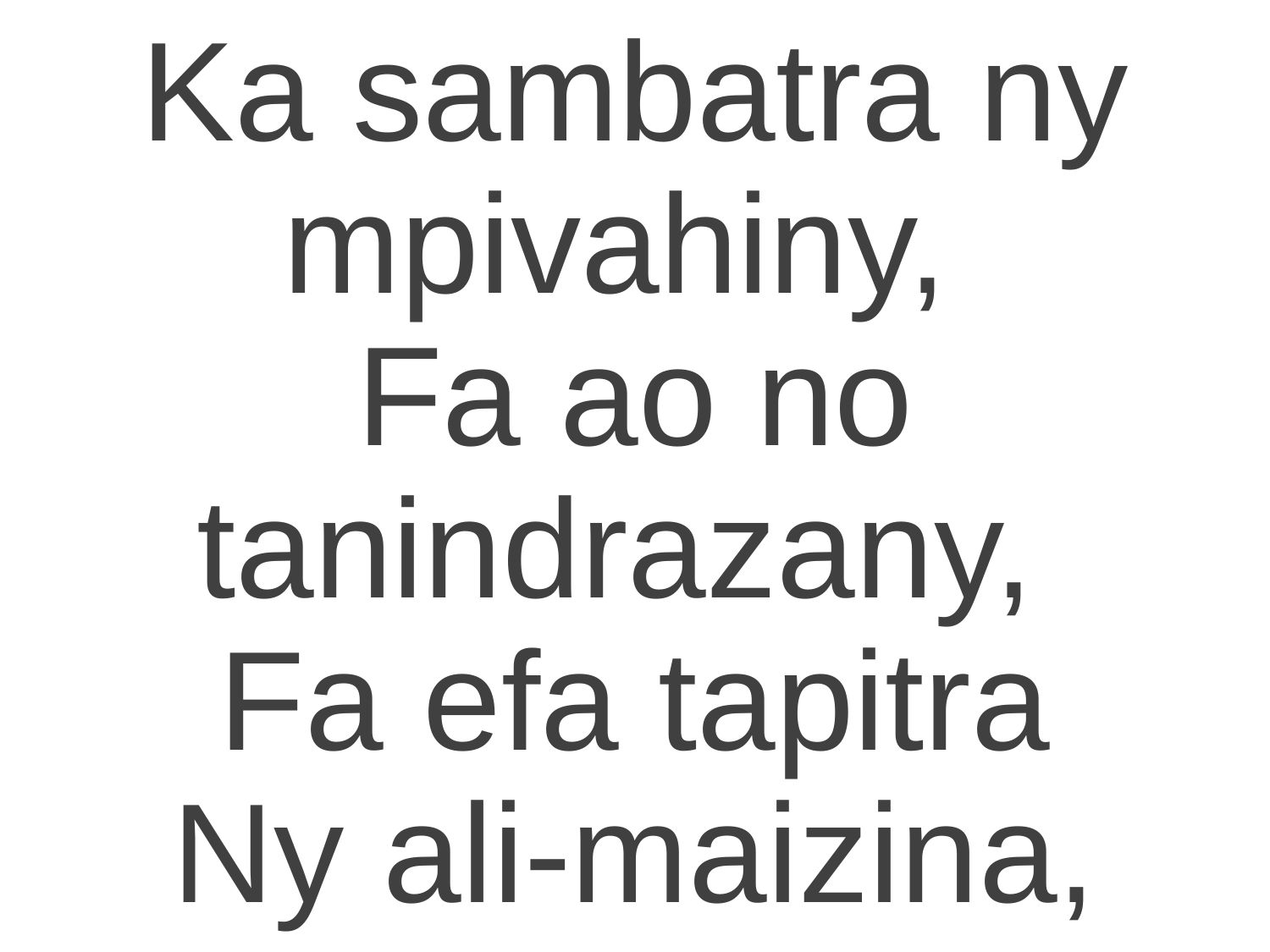

Ka sambatra ny mpivahiny,
Fa ao no tanindrazany,
Fa efa tapitra
Ny ali-maizina,